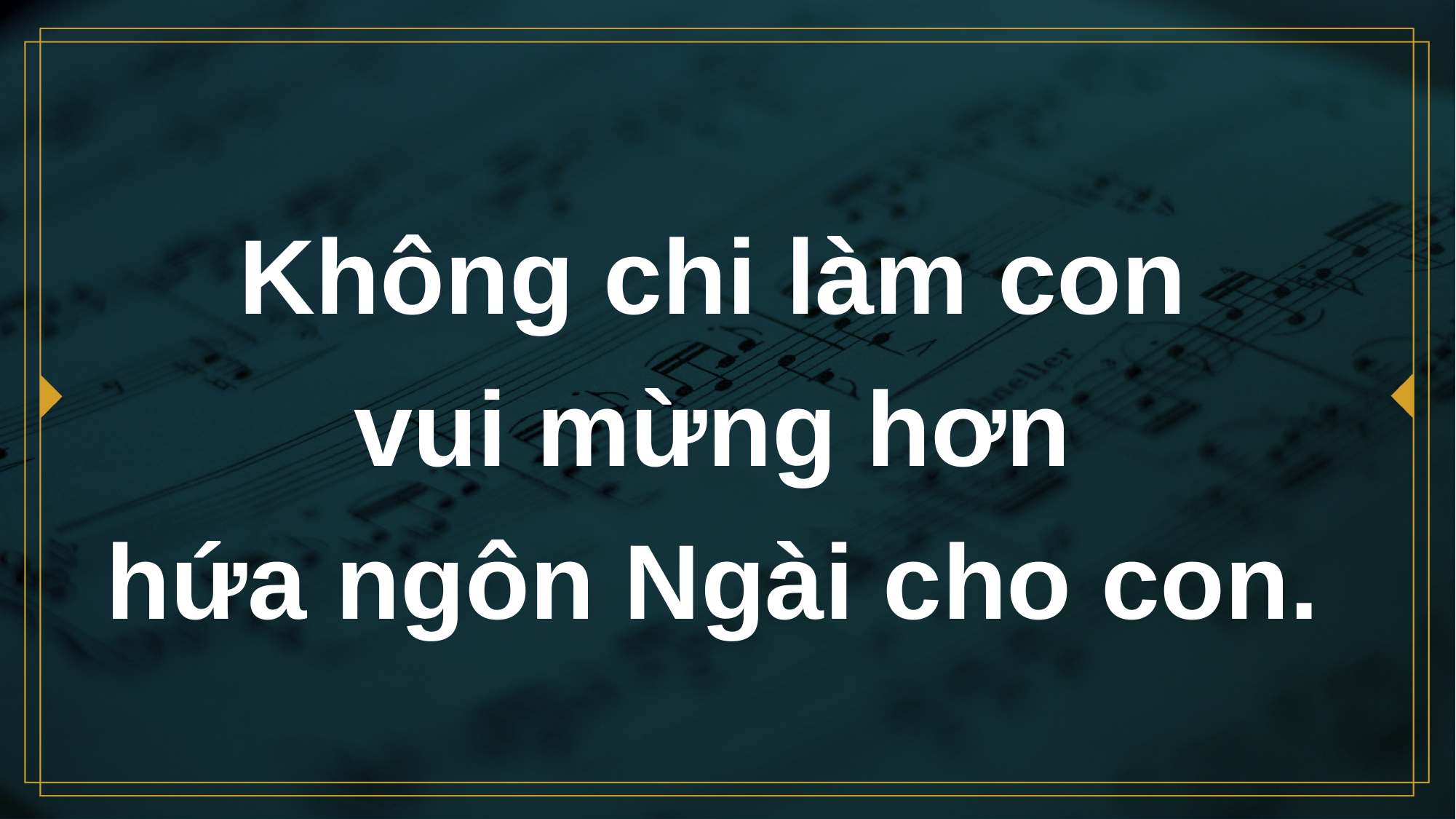

# Không chi làm con vui mừng hơn hứa ngôn Ngài cho con.